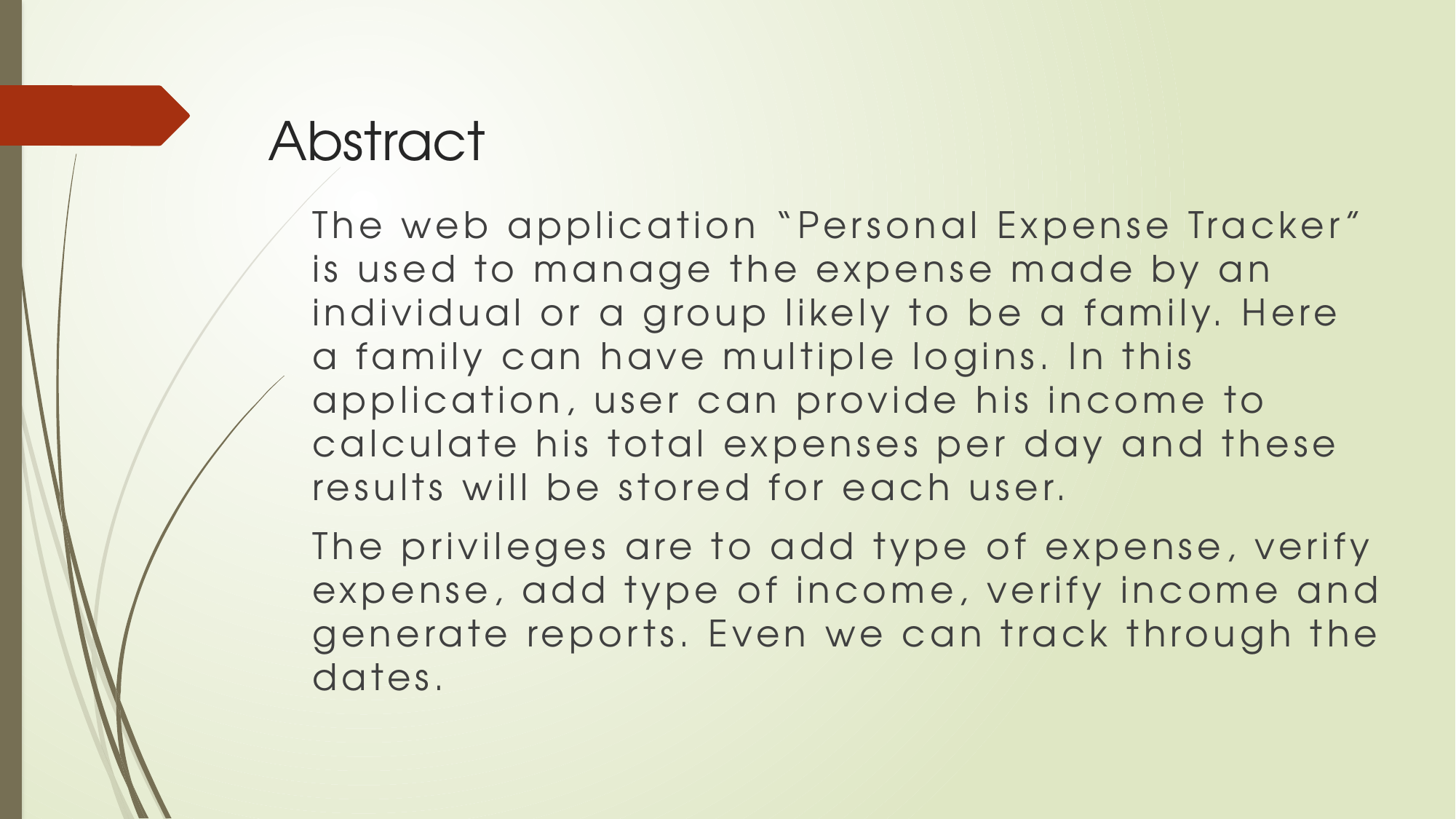

# Abstract
The web application “Personal Expense Tracker” is used to manage the expense made by an individual or a group likely to be a family. Here a family can have multiple logins. In this application, user can provide his income to calculate his total expenses per day and these results will be stored for each user.
The privileges are to add type of expense, verify expense, add type of income, verify income and generate reports. Even we can track through the dates.